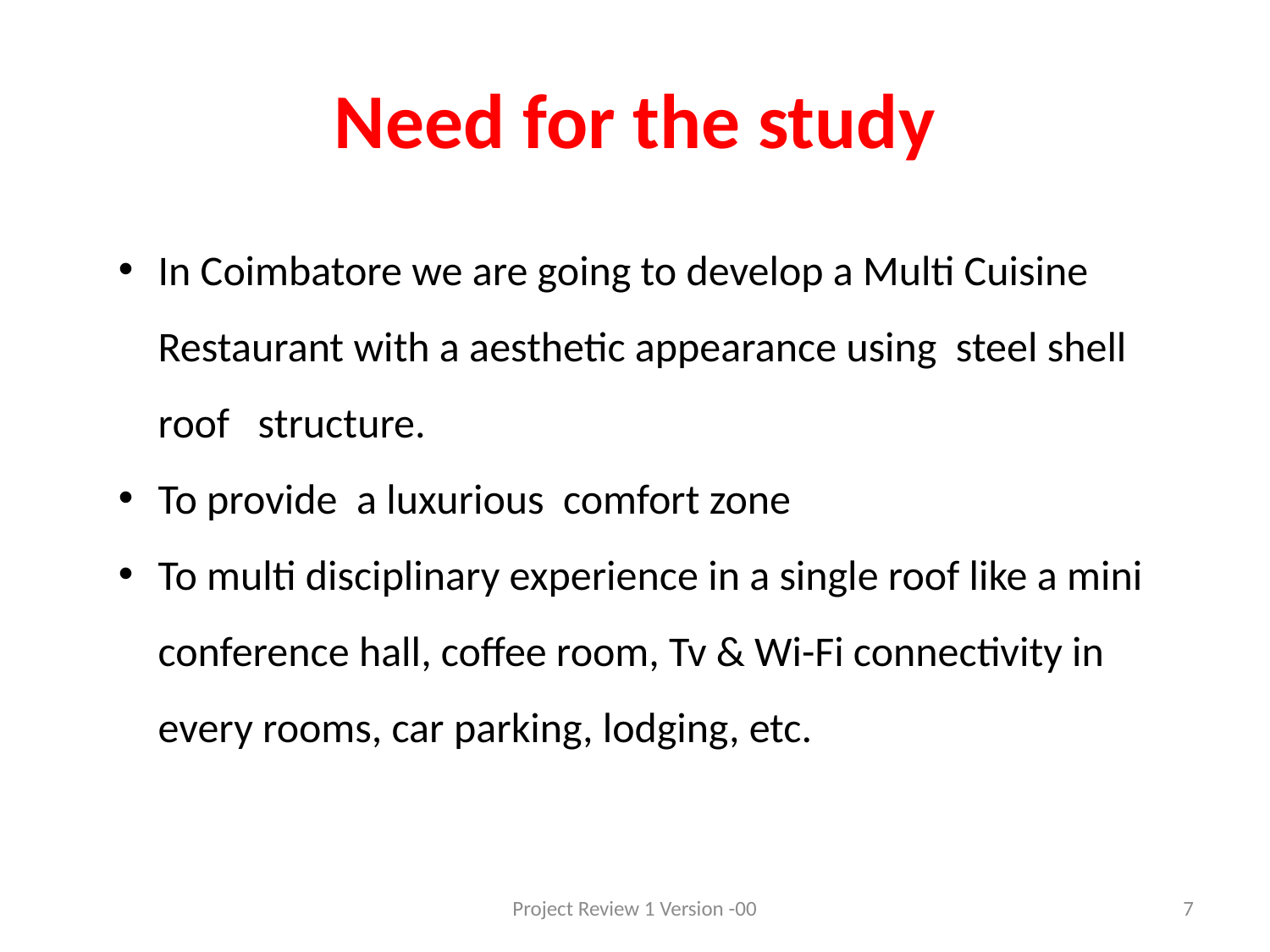

# Need for the study
In Coimbatore we are going to develop a Multi Cuisine  Restaurant with a aesthetic appearance using  steel shell roof   structure.
To provide  a luxurious  comfort zone
To multi disciplinary experience in a single roof like a mini conference hall, coffee room, Tv & Wi-Fi connectivity in every rooms, car parking, lodging, etc.
Project Review 1 Version -00
7